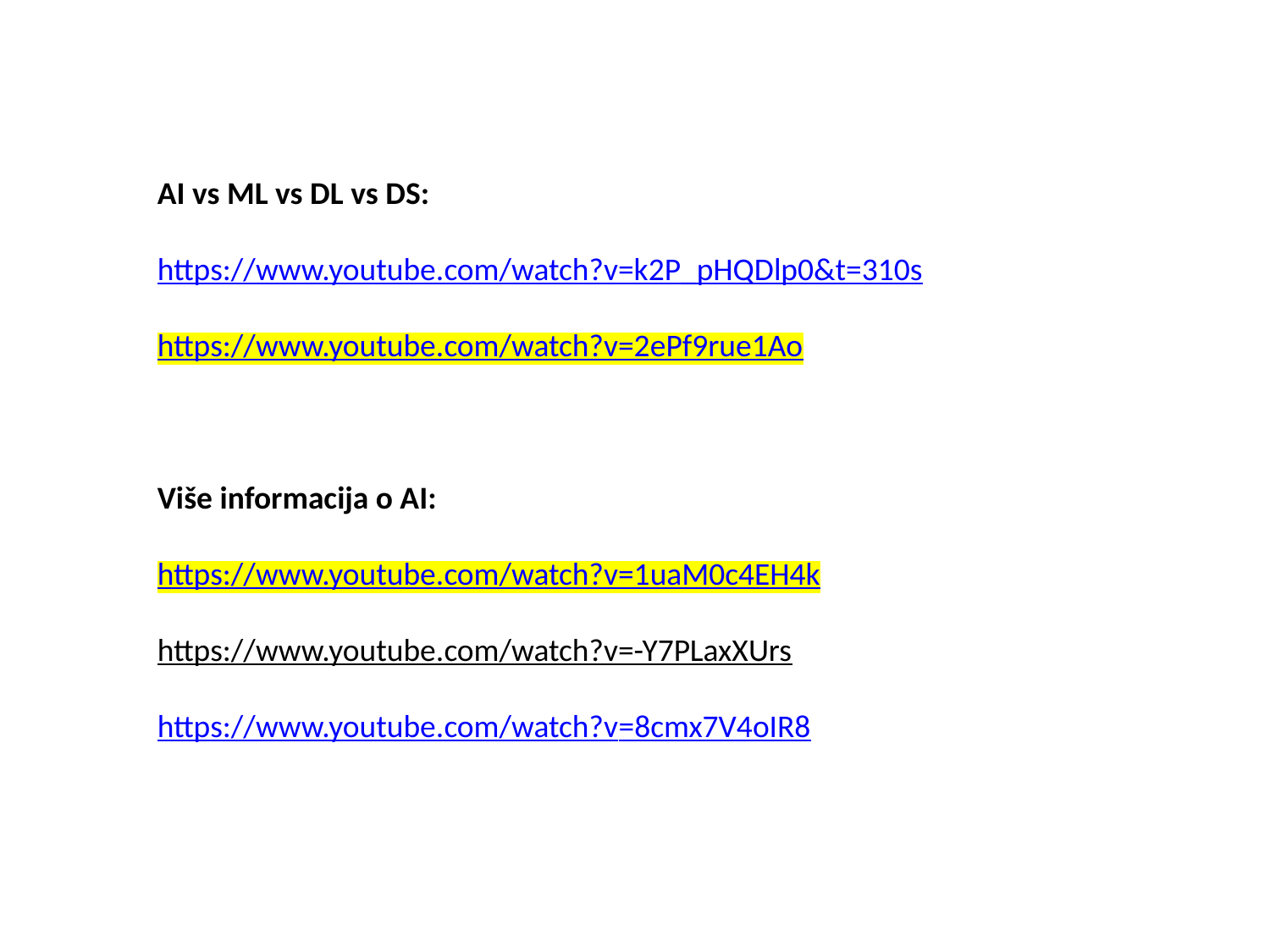

AI vs ML vs DL vs DS:

https://www.youtube.com/watch?v=k2P_pHQDlp0&t=310s

https://www.youtube.com/watch?v=2ePf9rue1Ao

Više informacija o AI:

https://www.youtube.com/watch?v=1uaM0c4EH4k

https://www.youtube.com/watch?v=-Y7PLaxXUrs

https://www.youtube.com/watch?v=8cmx7V4oIR8